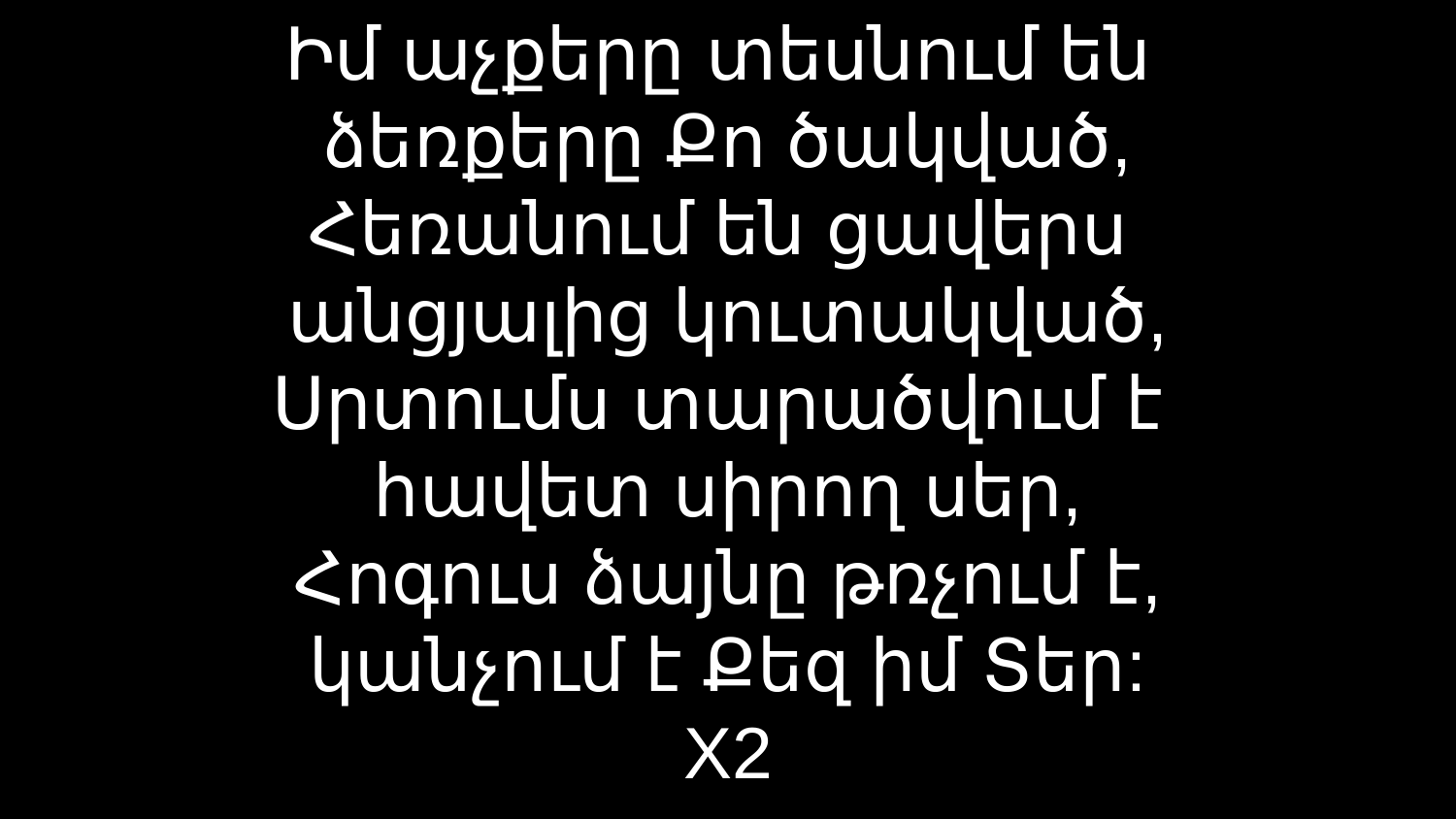

# Իմ աչքերը տեսնում են ձեռքերը Քո ծակված, Հեռանում են ցավերս անցյալից կուտակված, Սրտումս տարածվում է հավետ սիրող սեր, Հոգուս ձայնը թռչում է, կանչում է Քեզ իմ Տեր: X2